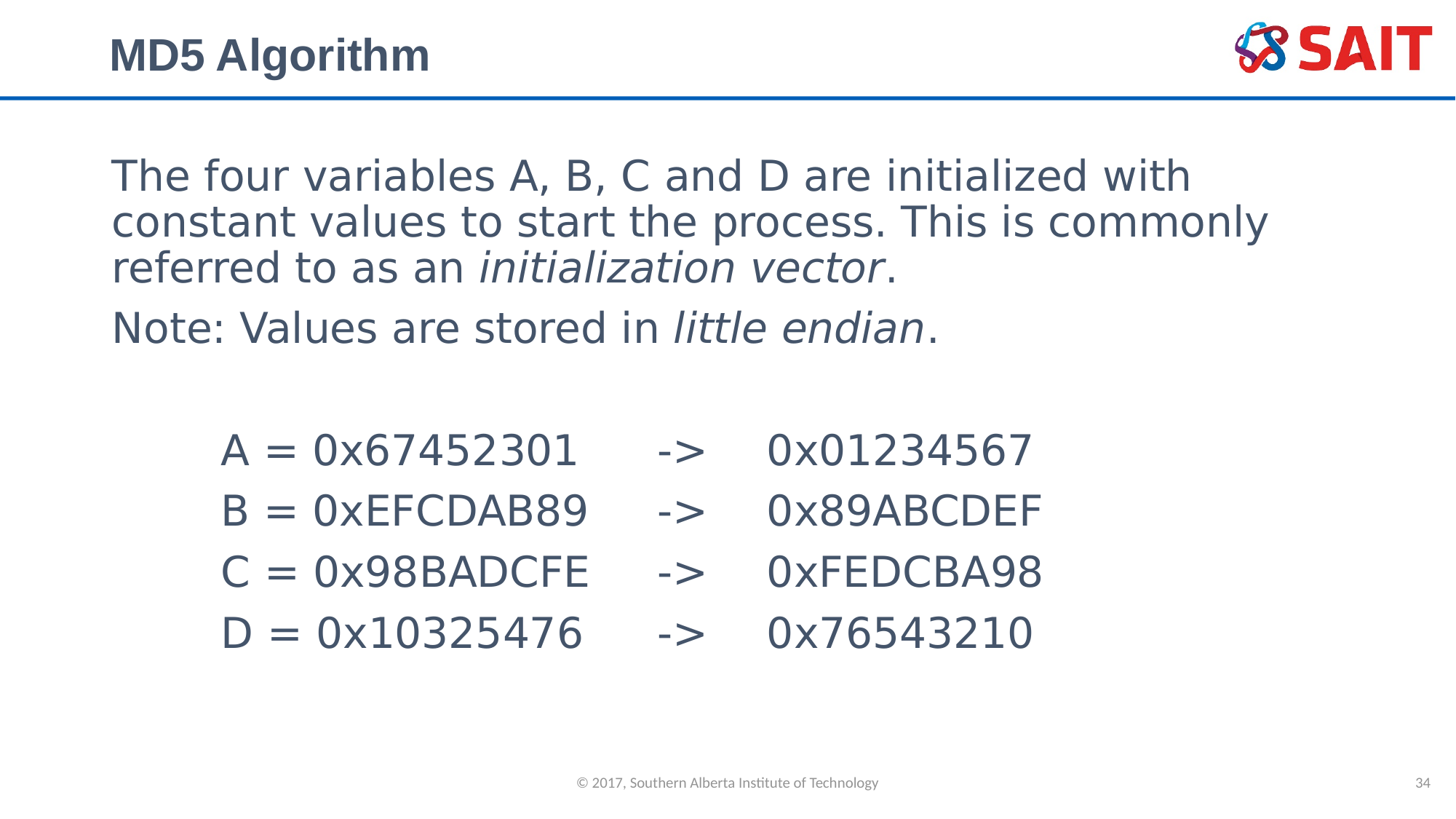

# MD5 Algorithm
The four variables A, B, C and D are initialized with constant values to start the process. This is commonly referred to as an initialization vector.
Note: Values are stored in little endian.

	A = 0x67452301	->	0x01234567
	B = 0xEFCDAB89	->	0x89ABCDEF
	C = 0x98BADCFE	->	0xFEDCBA98
	D = 0x10325476	->	0x76543210